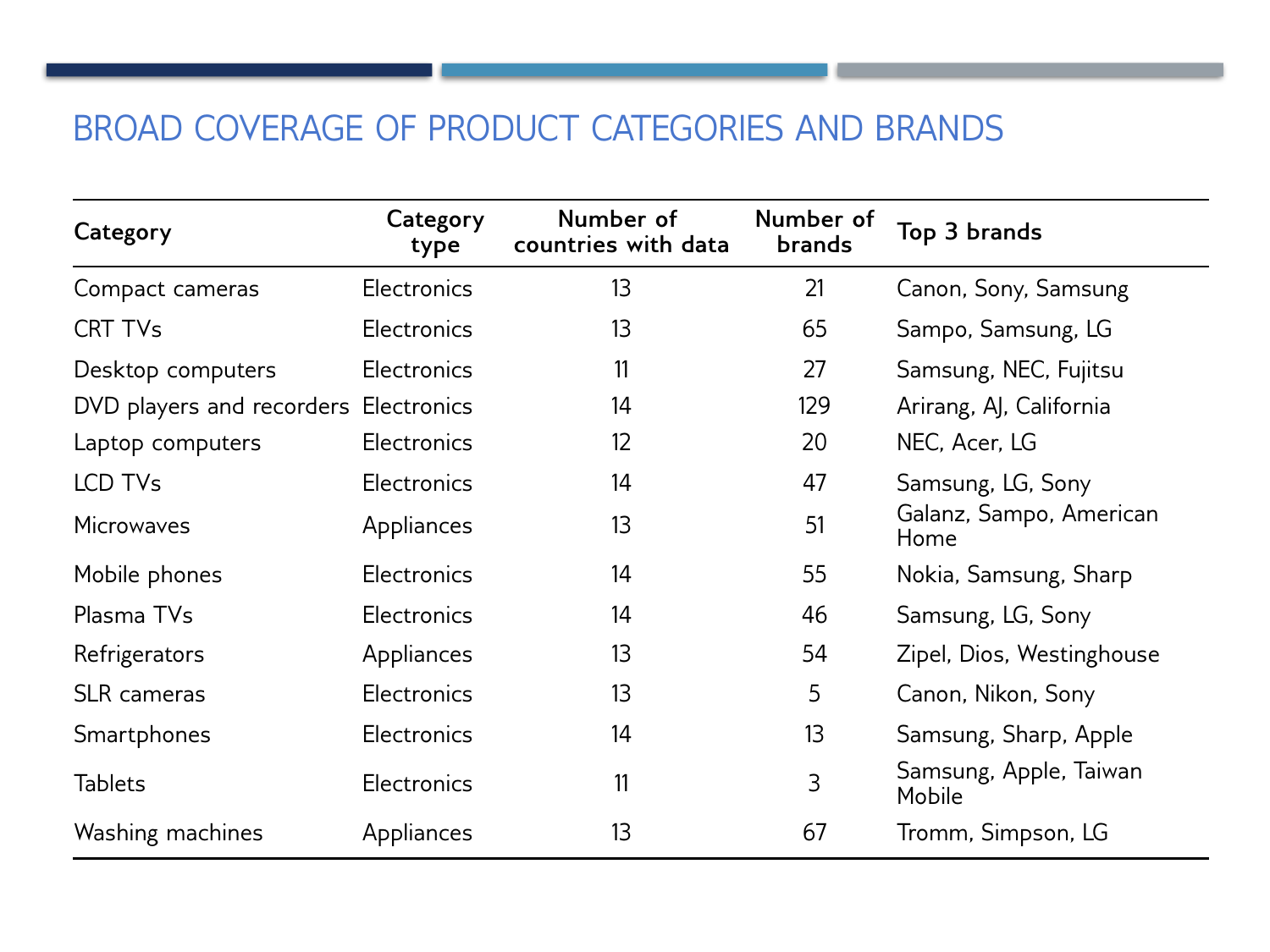

# Broad coverage of product categories and brands
| Category | Category type | Number of countries with data | Number of brands | Top 3 brands |
| --- | --- | --- | --- | --- |
| Compact cameras | Electronics | 13 | 21 | Canon, Sony, Samsung |
| CRT TVs | Electronics | 13 | 65 | Sampo, Samsung, LG |
| Desktop computers | Electronics | 11 | 27 | Samsung, NEC, Fujitsu |
| DVD players and recorders | Electronics | 14 | 129 | Arirang, AJ, California |
| Laptop computers | Electronics | 12 | 20 | NEC, Acer, LG |
| LCD TVs | Electronics | 14 | 47 | Samsung, LG, Sony |
| Microwaves | Appliances | 13 | 51 | Galanz, Sampo, American Home |
| Mobile phones | Electronics | 14 | 55 | Nokia, Samsung, Sharp |
| Plasma TVs | Electronics | 14 | 46 | Samsung, LG, Sony |
| Refrigerators | Appliances | 13 | 54 | Zipel, Dios, Westinghouse |
| SLR cameras | Electronics | 13 | 5 | Canon, Nikon, Sony |
| Smartphones | Electronics | 14 | 13 | Samsung, Sharp, Apple |
| Tablets | Electronics | 11 | 3 | Samsung, Apple, Taiwan Mobile |
| Washing machines | Appliances | 13 | 67 | Tromm, Simpson, LG |